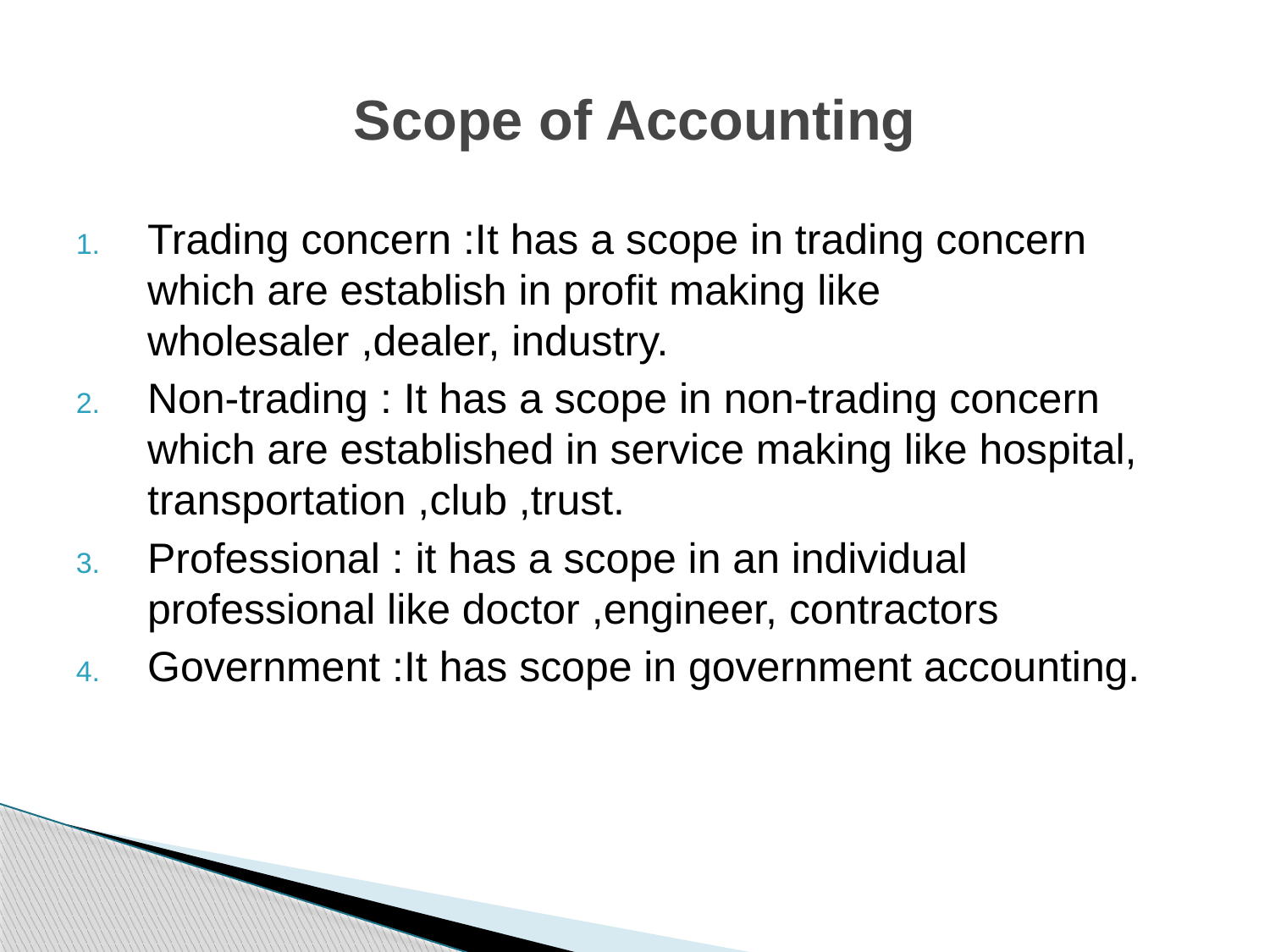

# Scope of Accounting
Trading concern :It has a scope in trading concern which are establish in profit making like wholesaler ,dealer, industry.
Non-trading : It has a scope in non-trading concern which are established in service making like hospital, transportation ,club ,trust.
Professional : it has a scope in an individual professional like doctor ,engineer, contractors
Government :It has scope in government accounting.